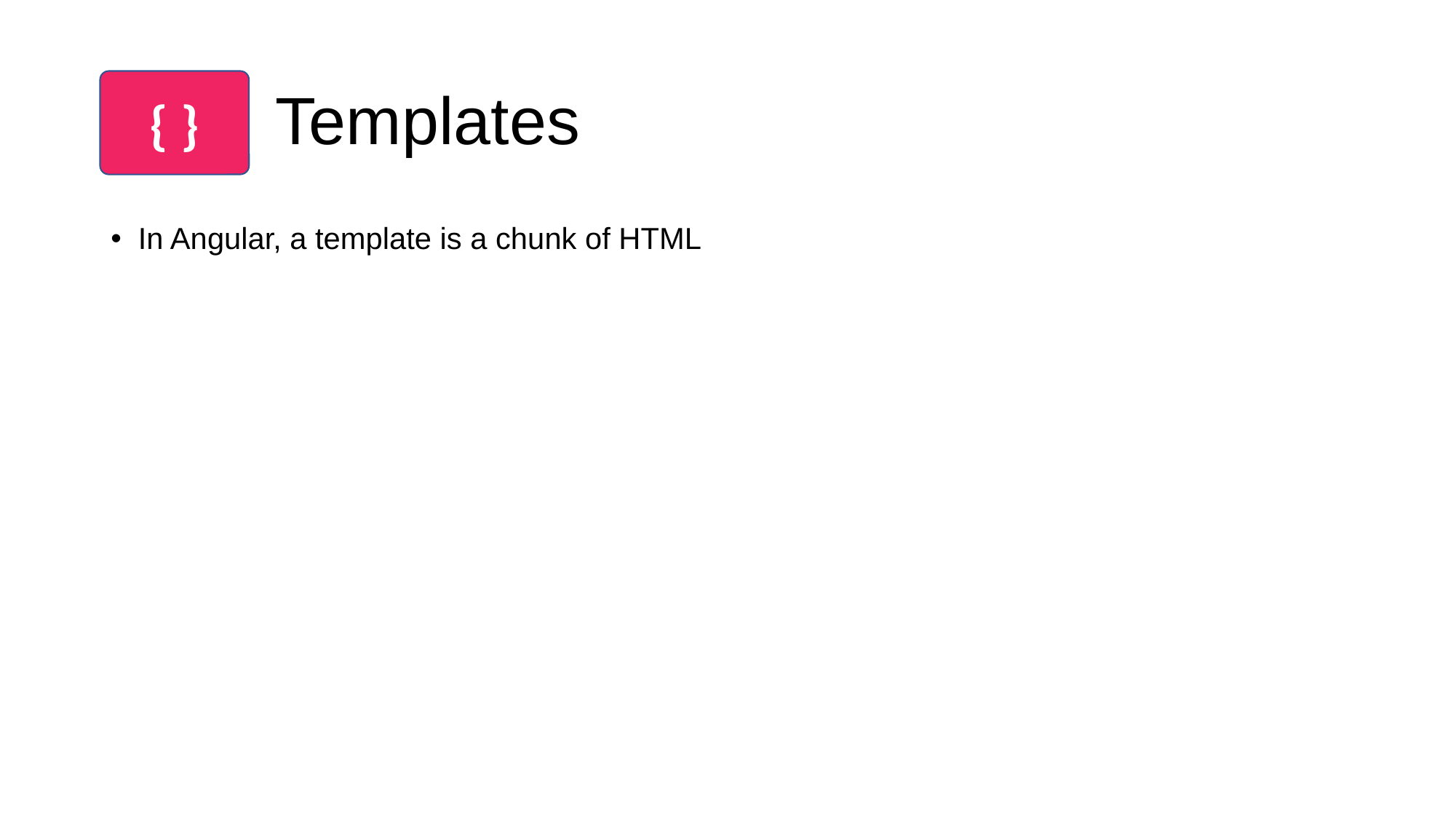

# Templates
{ }
In Angular, a template is a chunk of HTML